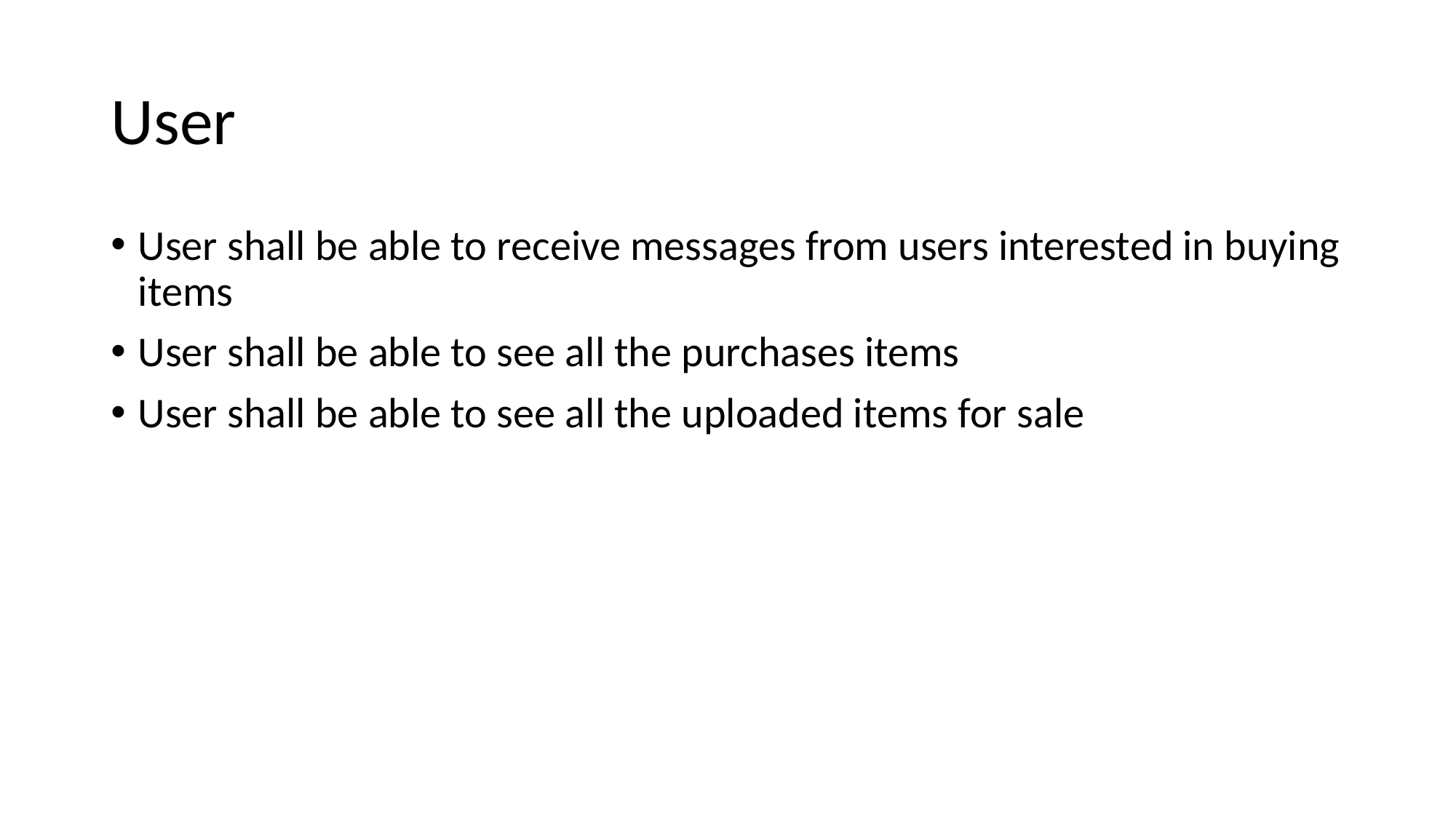

# User
User shall be able to receive messages from users interested in buying items
User shall be able to see all the purchases items
User shall be able to see all the uploaded items for sale